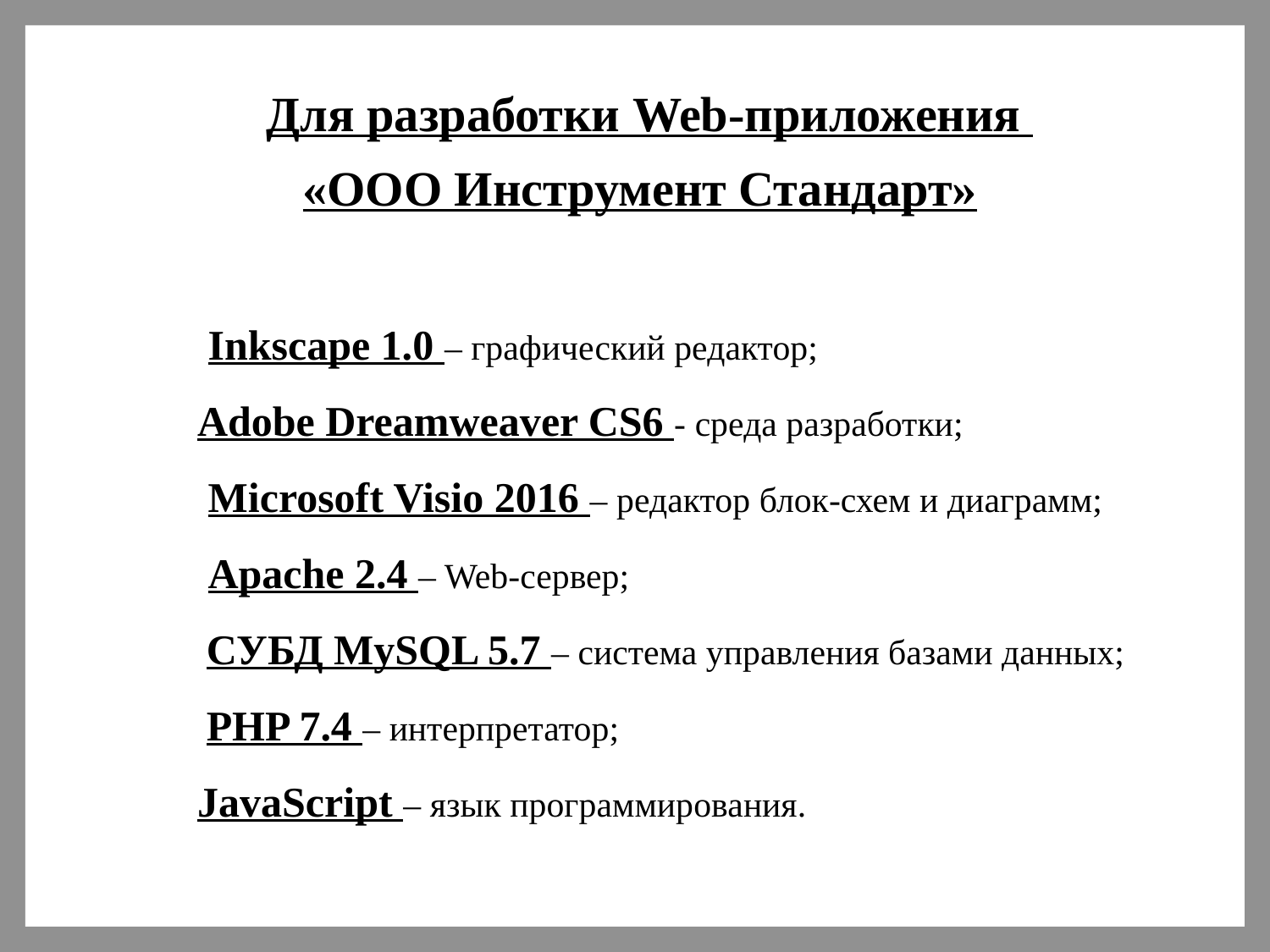

Для разработки Web-приложения
«ООО Инструмент Стандарт»
 Inkscape 1.0 – графический редактор;
Adobe Dreamweaver CS6 - среда разработки;
 Microsoft Visio 2016 – редактор блок-схем и диаграмм;
 Apache 2.4 – Web-сервер;
 СУБД MySQL 5.7 – система управления базами данных;
 PHP 7.4 – интерпретатор;
JavaScript – язык программирования.